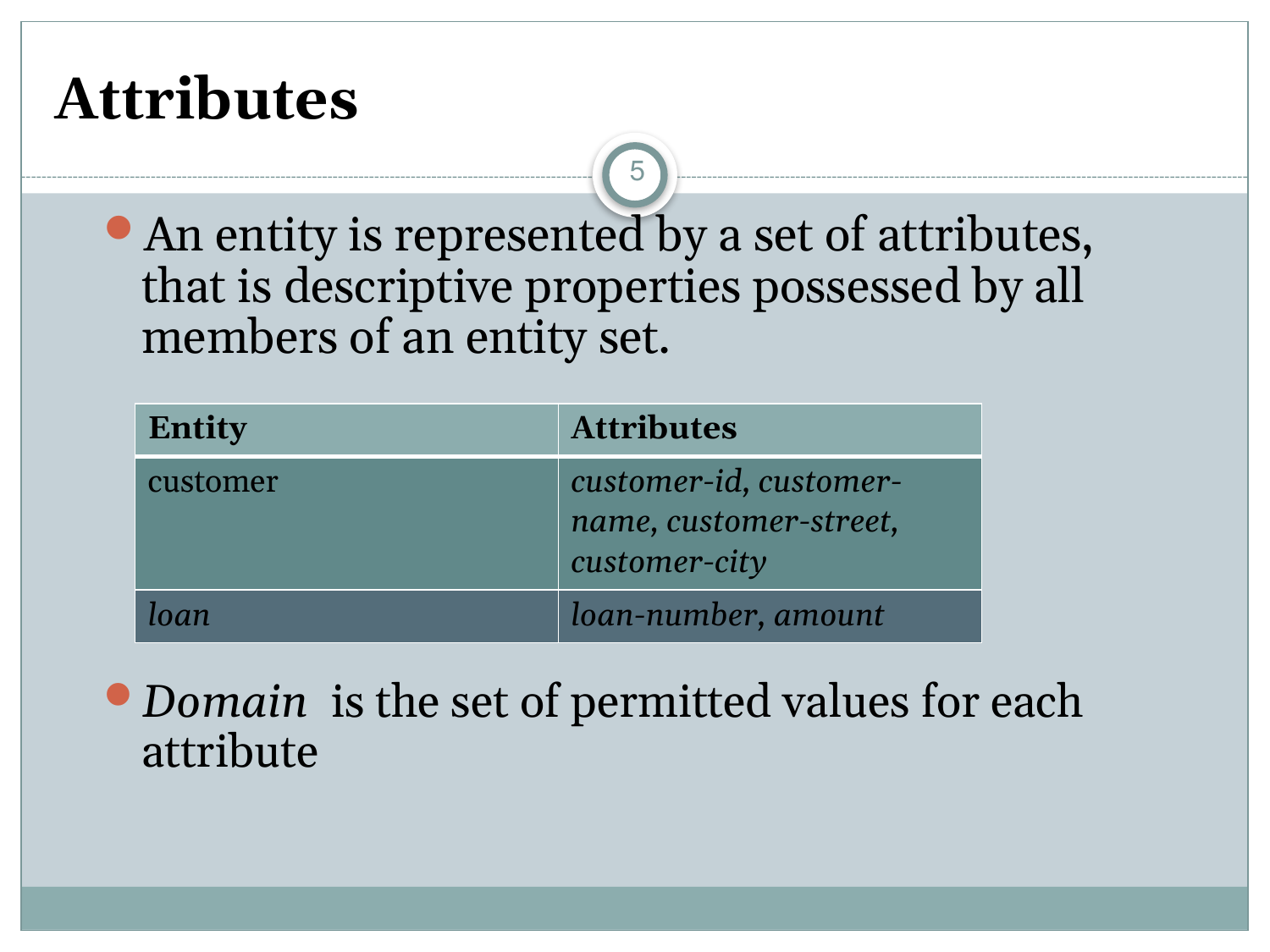

# Attributes
5
An entity is represented by a set of attributes, that is descriptive properties possessed by all members of an entity set.

Domain  is the set of permitted values for each attribute
| Entity | Attributes |
| --- | --- |
| customer | customer-id, customer-name, customer-street, customer-city |
| loan | loan-number, amount |